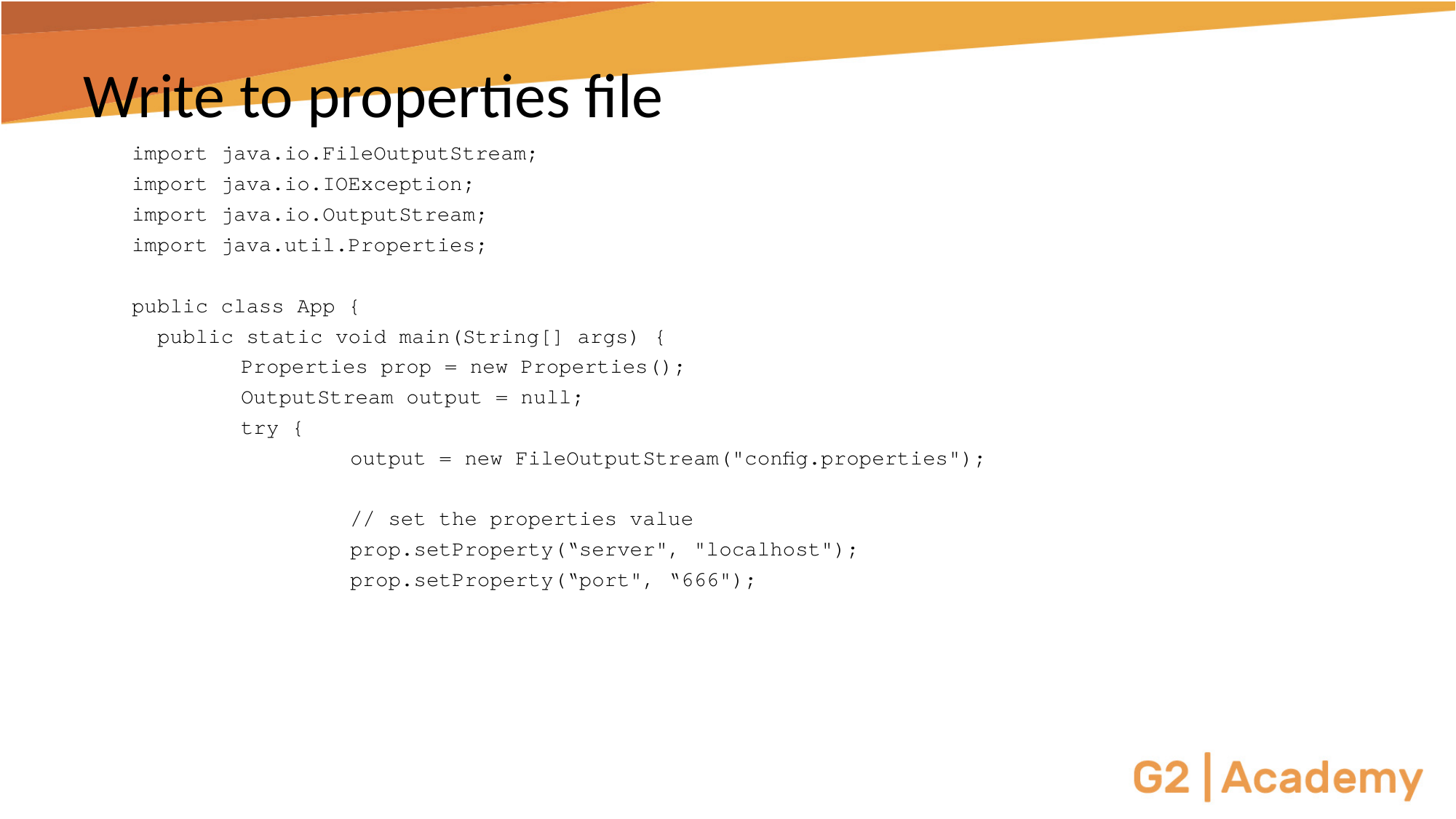

# Write to properties file
import java.io.FileOutputStream;
import java.io.IOException;
import java.io.OutputStream;
import java.util.Properties;

public class App {
  public static void main(String[] args) {
	Properties prop = new Properties();
	OutputStream output = null;
	try {
		output = new FileOutputStream("config.properties");

		// set the properties value
		prop.setProperty(“server", "localhost");
		prop.setProperty(“port", “666");